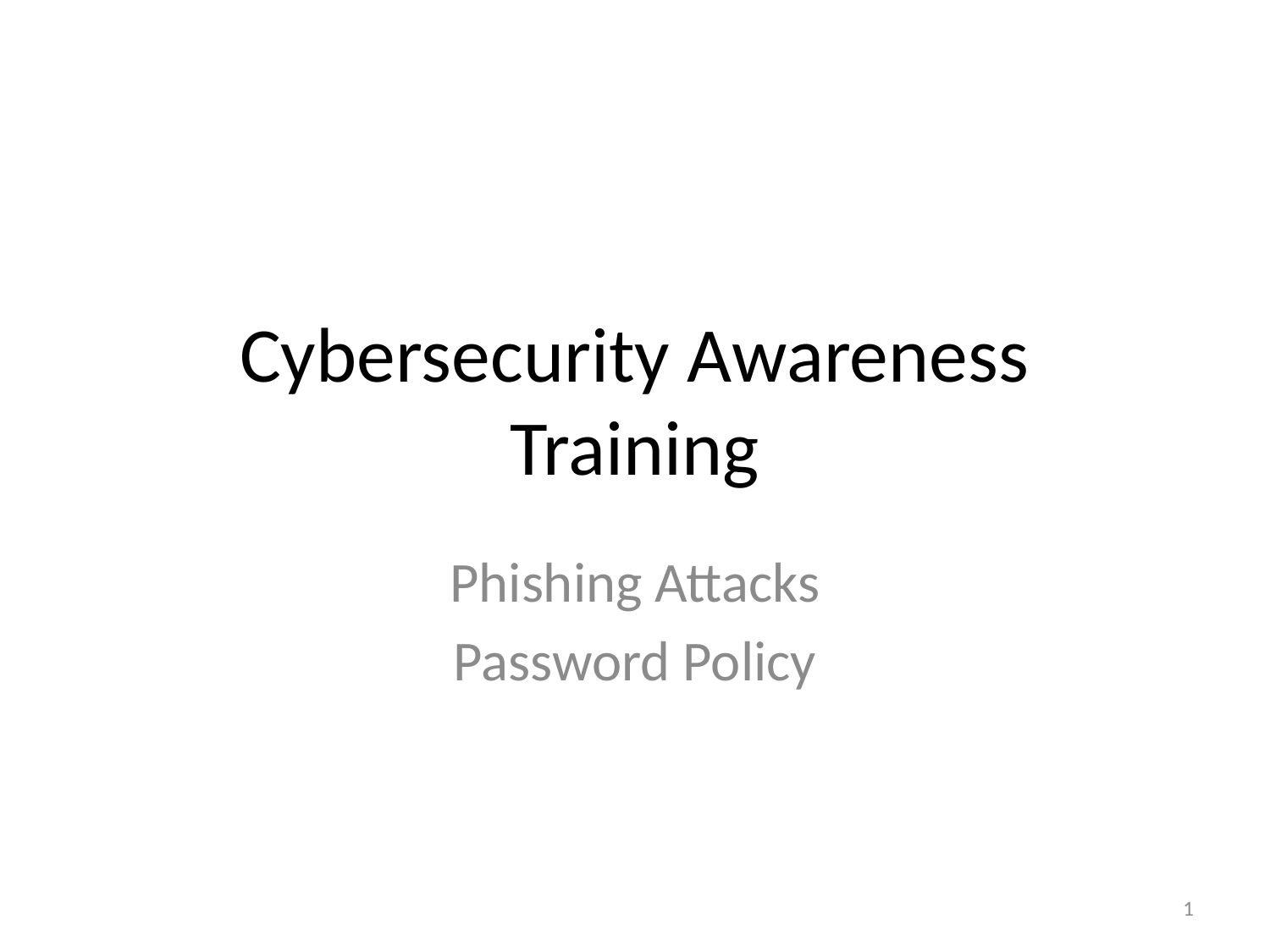

# Cybersecurity Awareness Training
Phishing Attacks
Password Policy
1